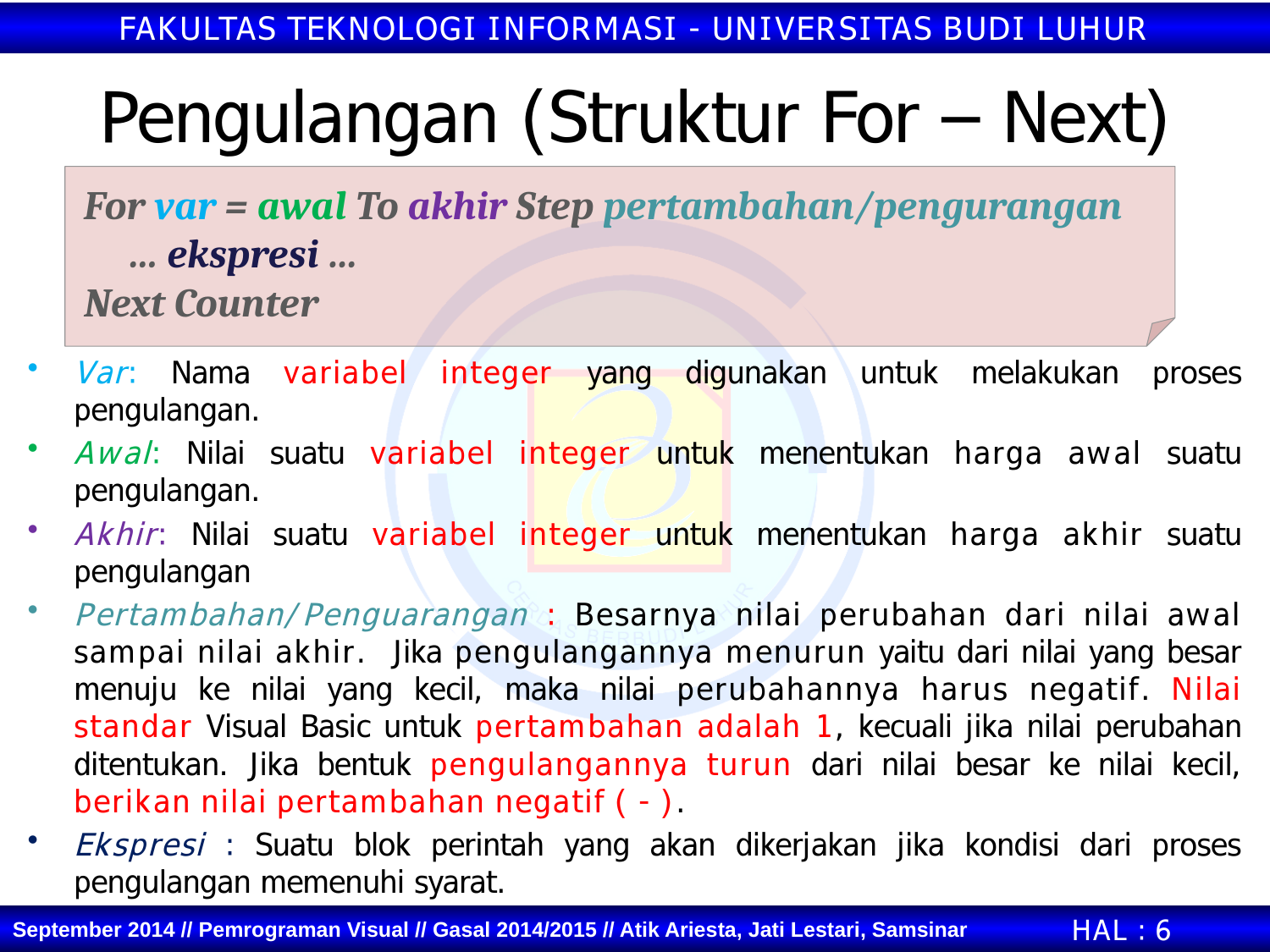

# Pengulangan (Struktur For – Next)
For var = awal To akhir Step pertambahan/pengurangan
     … ekspresi …
Next Counter
Var: Nama variabel integer yang digunakan untuk melakukan proses pengulangan.
Awal: Nilai suatu variabel integer untuk menentukan harga awal suatu pengulangan.
Akhir: Nilai suatu variabel integer untuk menentukan harga akhir suatu pengulangan
Pertambahan/Penguarangan : Besarnya nilai perubahan dari nilai awal sampai nilai akhir.  Jika pengulangannya menurun yaitu dari nilai yang besar menuju ke nilai yang kecil, maka nilai perubahannya harus negatif. Nilai standar Visual Basic untuk pertambahan adalah 1, kecuali jika nilai perubahan ditentukan. Jika bentuk pengulangannya turun dari nilai besar ke nilai kecil, berikan nilai pertambahan negatif ( - ).
Ekspresi : Suatu blok perintah yang akan dikerjakan jika kondisi dari proses pengulangan memenuhi syarat.